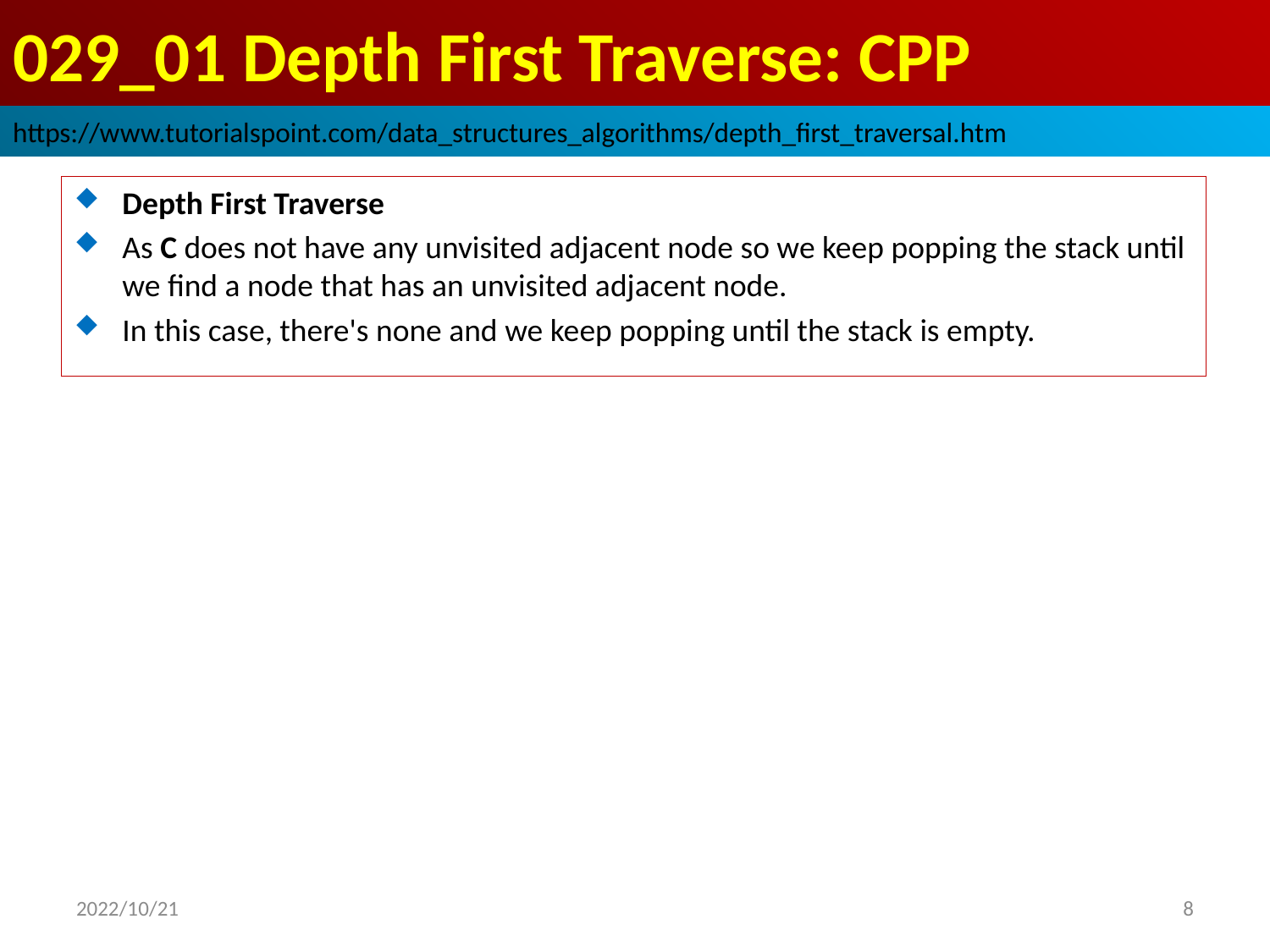

# 029_01 Depth First Traverse: CPP
https://www.tutorialspoint.com/data_structures_algorithms/depth_first_traversal.htm
Depth First Traverse
As C does not have any unvisited adjacent node so we keep popping the stack until we find a node that has an unvisited adjacent node.
In this case, there's none and we keep popping until the stack is empty.
2022/10/21
8